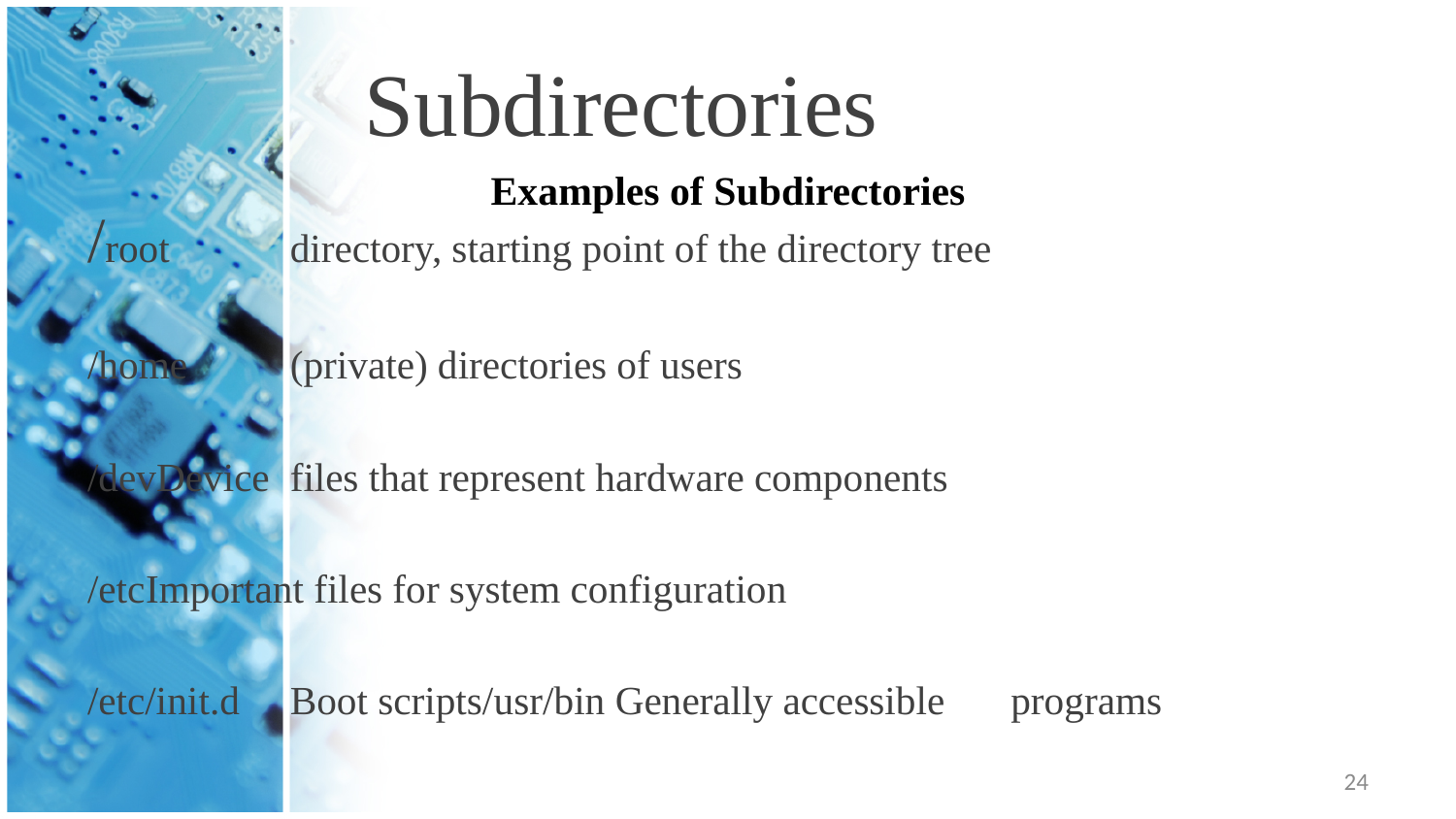

# Subdirectories
Examples of Subdirectories
/root 		directory, starting point of the directory tree

/home		(private) directories of users

/devDevice 	files that represent hardware components

/etc		Important files for system configuration

/etc/init.d	Boot scripts/usr/bin Generally accessible   		programs
24